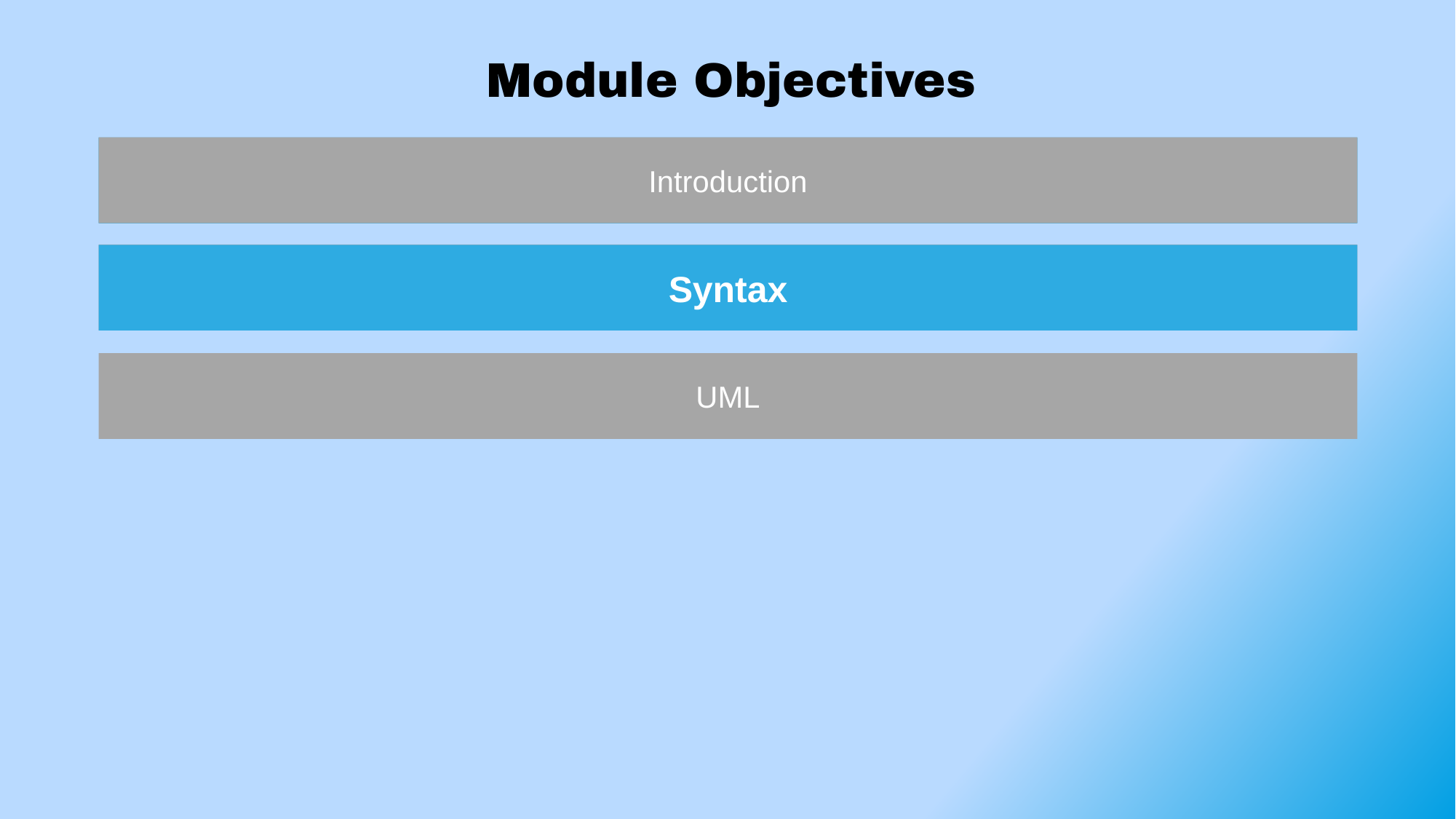

Module Objectives
Introduction
1. Introduction
1. Introduction
2. Syntax
Syntax
UML